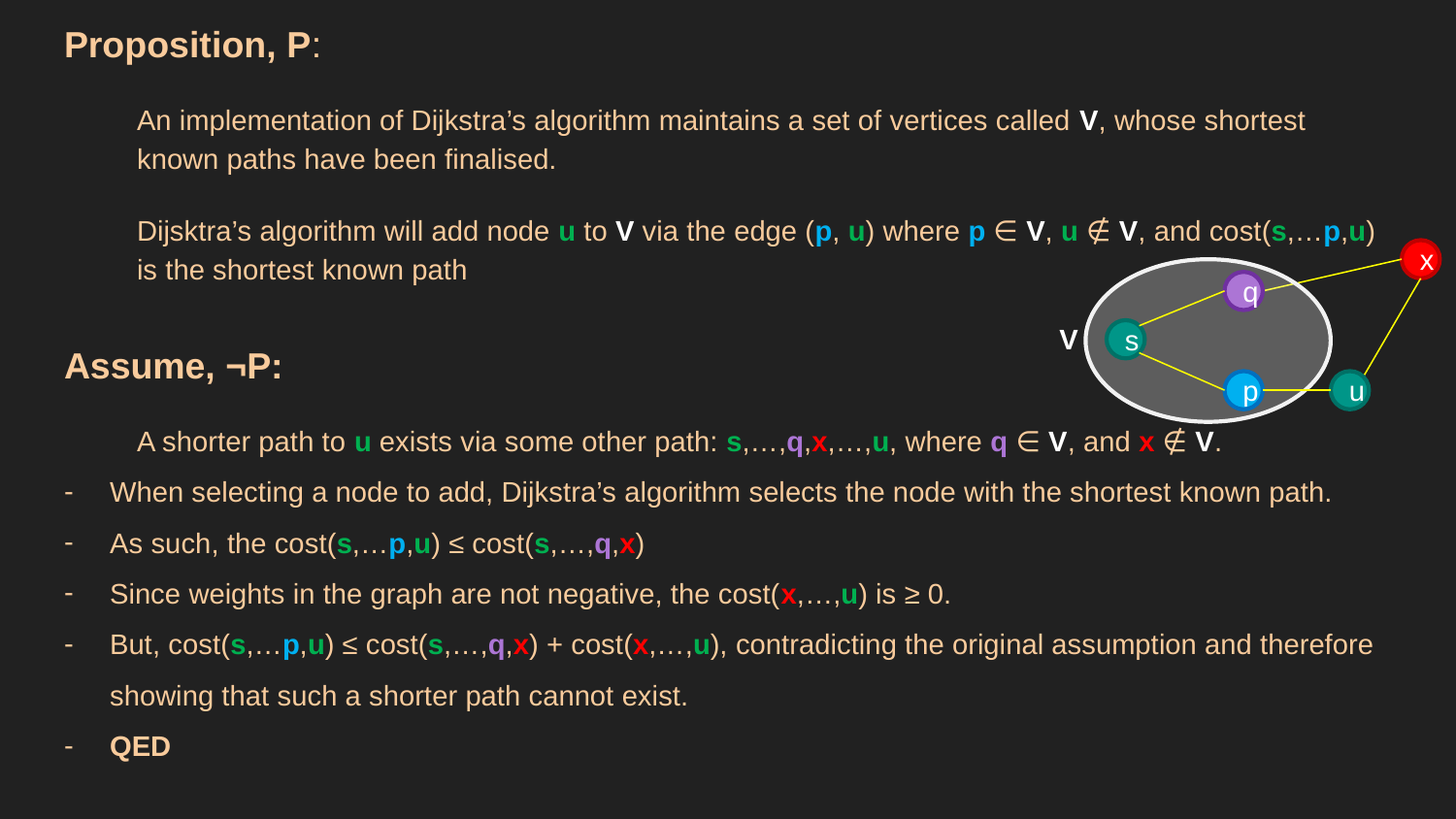

Proposition, P:
An implementation of Dijkstra’s algorithm maintains a set of vertices called V, whose shortest known paths have been finalised.
Dijsktra’s algorithm will add node u to V via the edge (p, u) where p ∈ V, u ∉ V, and cost(s,…p,u) is the shortest known path

Assume, ¬P:
A shorter path to u exists via some other path: s,…,q,x,…,u, where q ∈ V, and x ∉ V.
When selecting a node to add, Dijkstra’s algorithm selects the node with the shortest known path.
As such, the cost(s,…p,u) ≤ cost(s,…,q,x)
Since weights in the graph are not negative, the cost(x,…,u) is ≥ 0.
But, cost(s,…p,u) ≤ cost(s,…,q,x) + cost(x,…,u), contradicting the original assumption and therefore showing that such a shorter path cannot exist.
QED

x

q
V
s
p
u